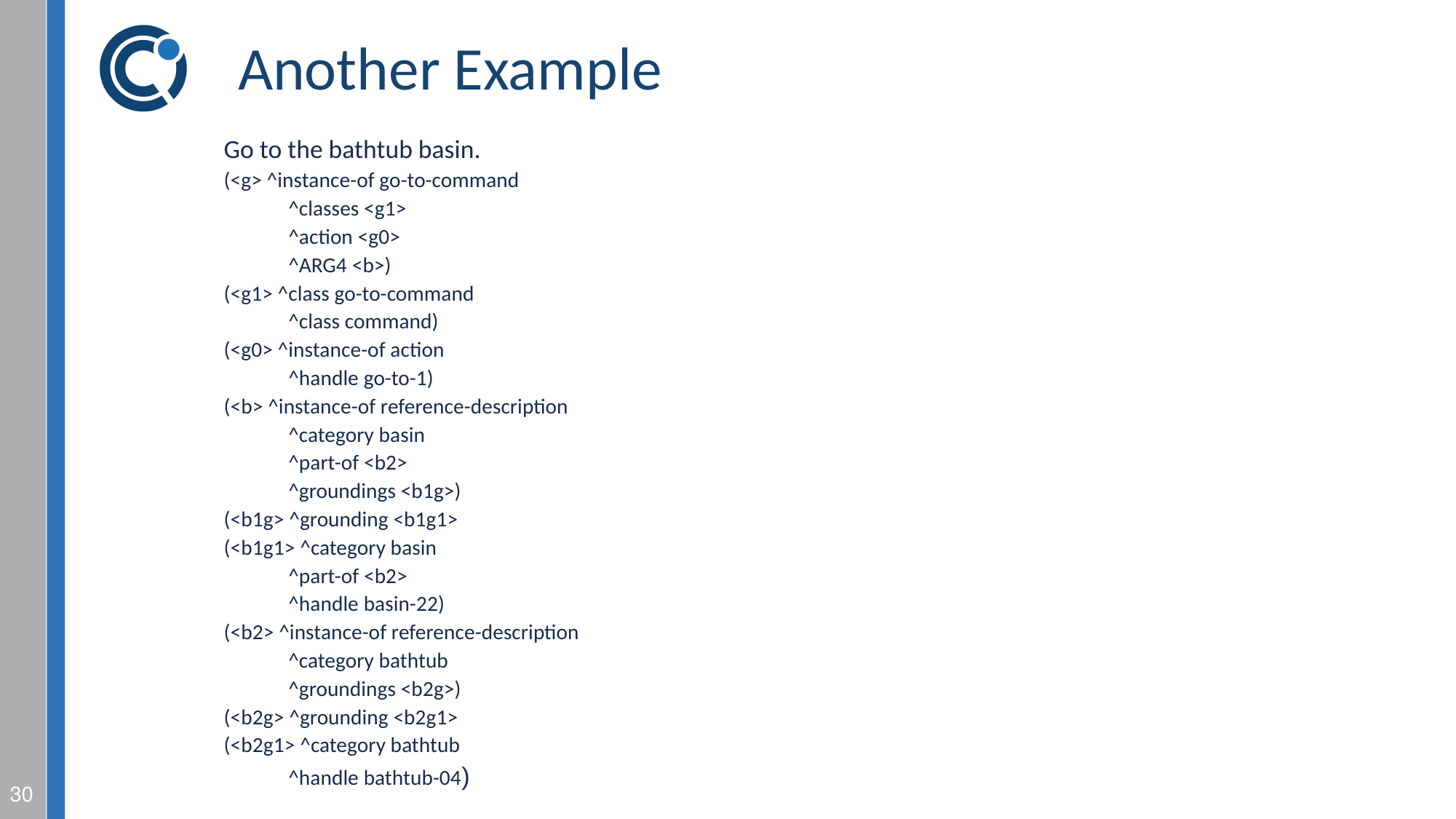

# Another Example
Go to the bathtub basin.
(<g> ^instance-of go-to-command
	^classes <g1>
	^action <g0>
	^ARG4 <b>)
(<g1> ^class go-to-command
	^class command)
(<g0> ^instance-of action
	^handle go-to-1)
(<b> ^instance-of reference-description
	^category basin
	^part-of <b2>
	^groundings <b1g>)
(<b1g> ^grounding <b1g1>
(<b1g1> ^category basin
	^part-of <b2>
	^handle basin-22)
(<b2> ^instance-of reference-description
	^category bathtub
	^groundings <b2g>)
(<b2g> ^grounding <b2g1>
(<b2g1> ^category bathtub
	^handle bathtub-04)
30